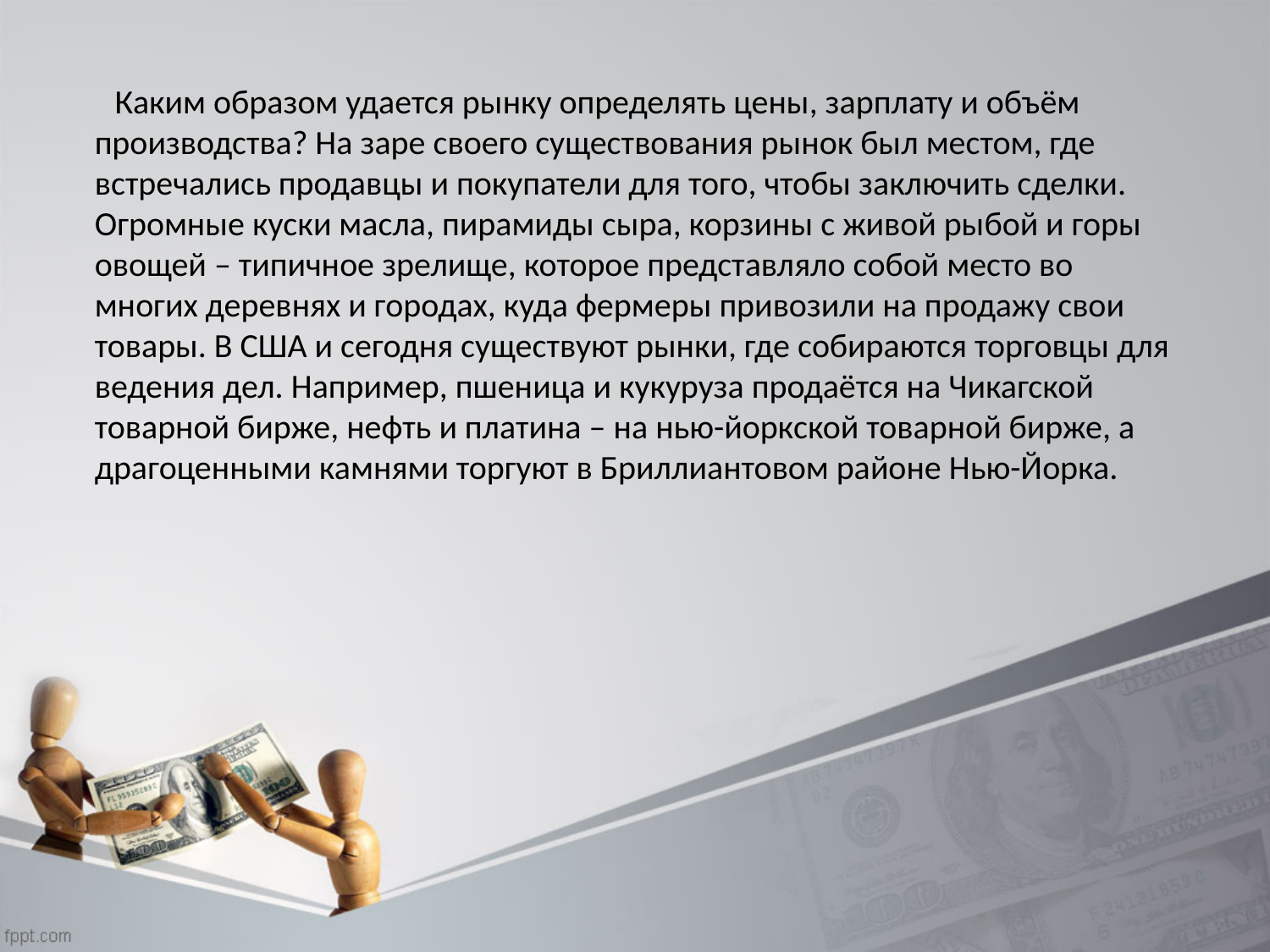

Каким образом удается рынку определять цены, зарплату и объём производства? На заре своего существования рынок был местом, где встречались продавцы и покупатели для того, чтобы заключить сделки. Огромные куски масла, пирамиды сыра, корзины с живой рыбой и горы овощей – типичное зрелище, которое представляло собой место во многих деревнях и городах, куда фермеры привозили на продажу свои товары. В США и сегодня существуют рынки, где собираются торговцы для ведения дел. Например, пшеница и кукуруза продаётся на Чикагской товарной бирже, нефть и платина – на нью-йоркской товарной бирже, а драгоценными камнями торгуют в Бриллиантовом районе Нью-Йорка.